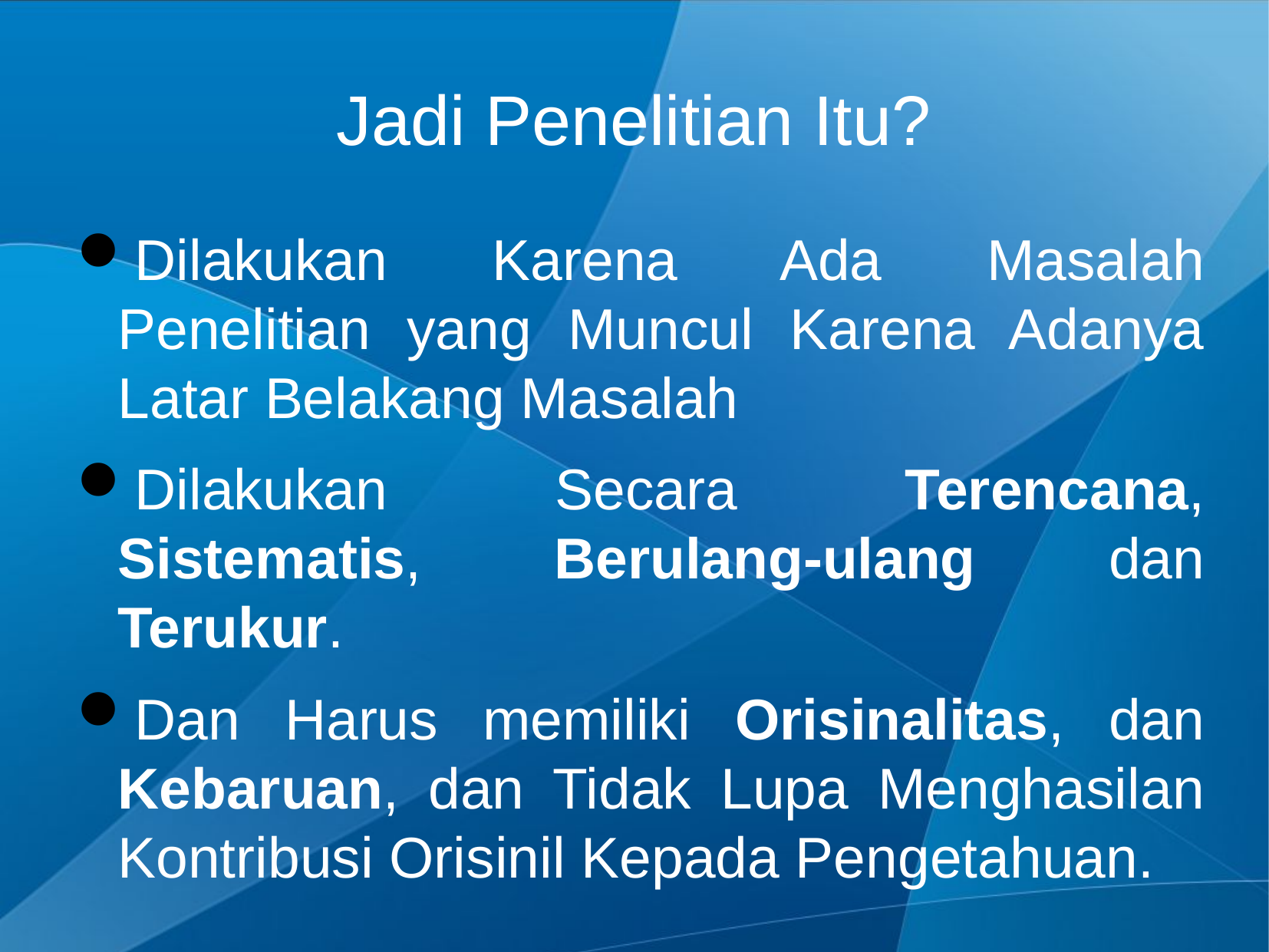

Jadi Penelitian Itu?
Dilakukan Karena Ada Masalah Penelitian yang Muncul Karena Adanya Latar Belakang Masalah
Dilakukan Secara Terencana, Sistematis, Berulang-ulang dan Terukur.
Dan Harus memiliki Orisinalitas, dan Kebaruan, dan Tidak Lupa Menghasilan Kontribusi Orisinil Kepada Pengetahuan.